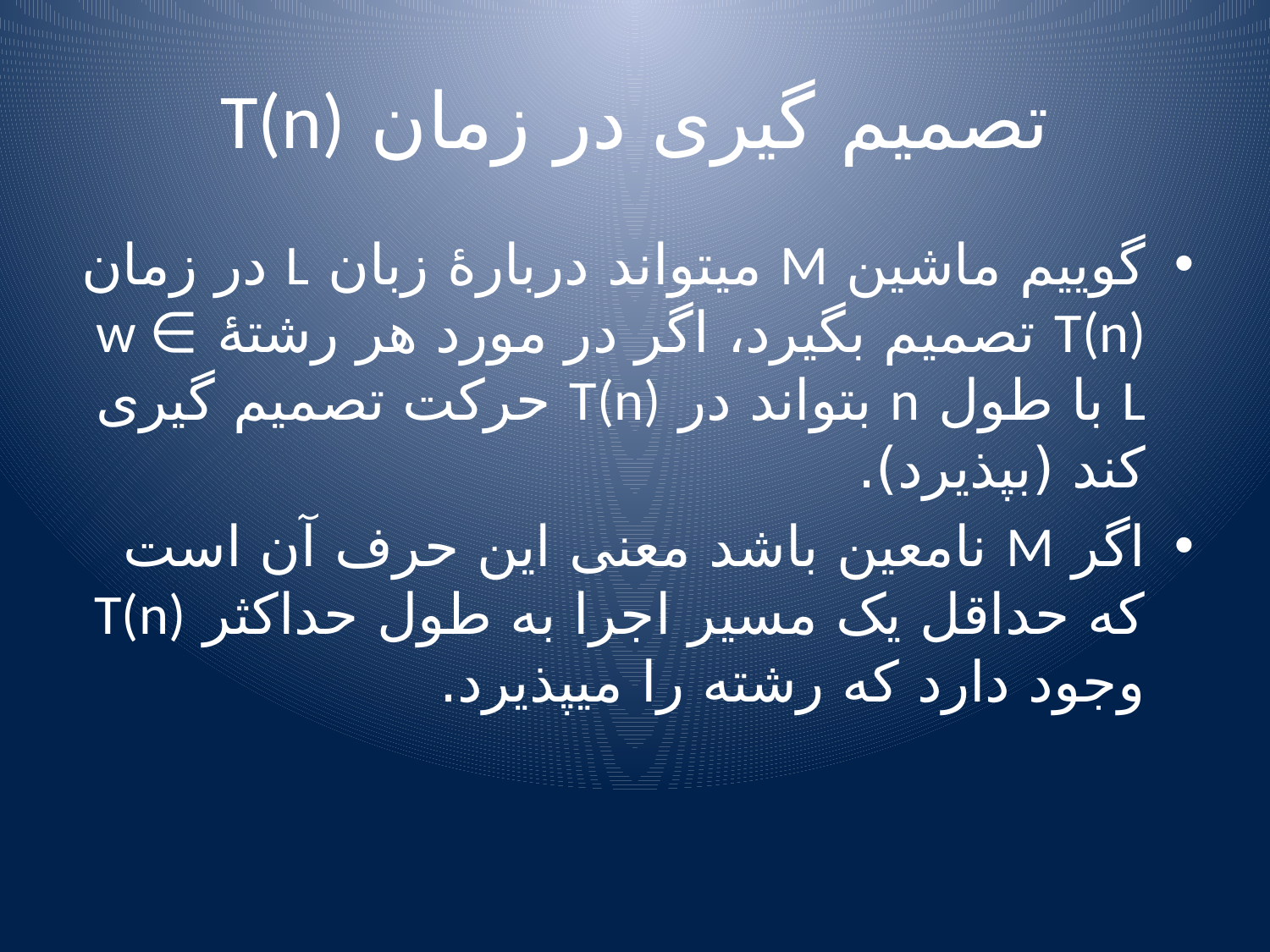

# تصمیم گیری در زمان T(n)
گوییم ماشین M میتواند دربارۀ زبان L در زمان T(n) تصمیم بگیرد، اگر در مورد هر رشتۀ w ∈ L با طول n بتواند در T(n) حرکت تصمیم گیری کند (بپذیرد).
اگر M نامعین باشد معنی این حرف آن است که حداقل یک مسیر اجرا به طول حداکثر T(n) وجود دارد که رشته را میپذیرد.